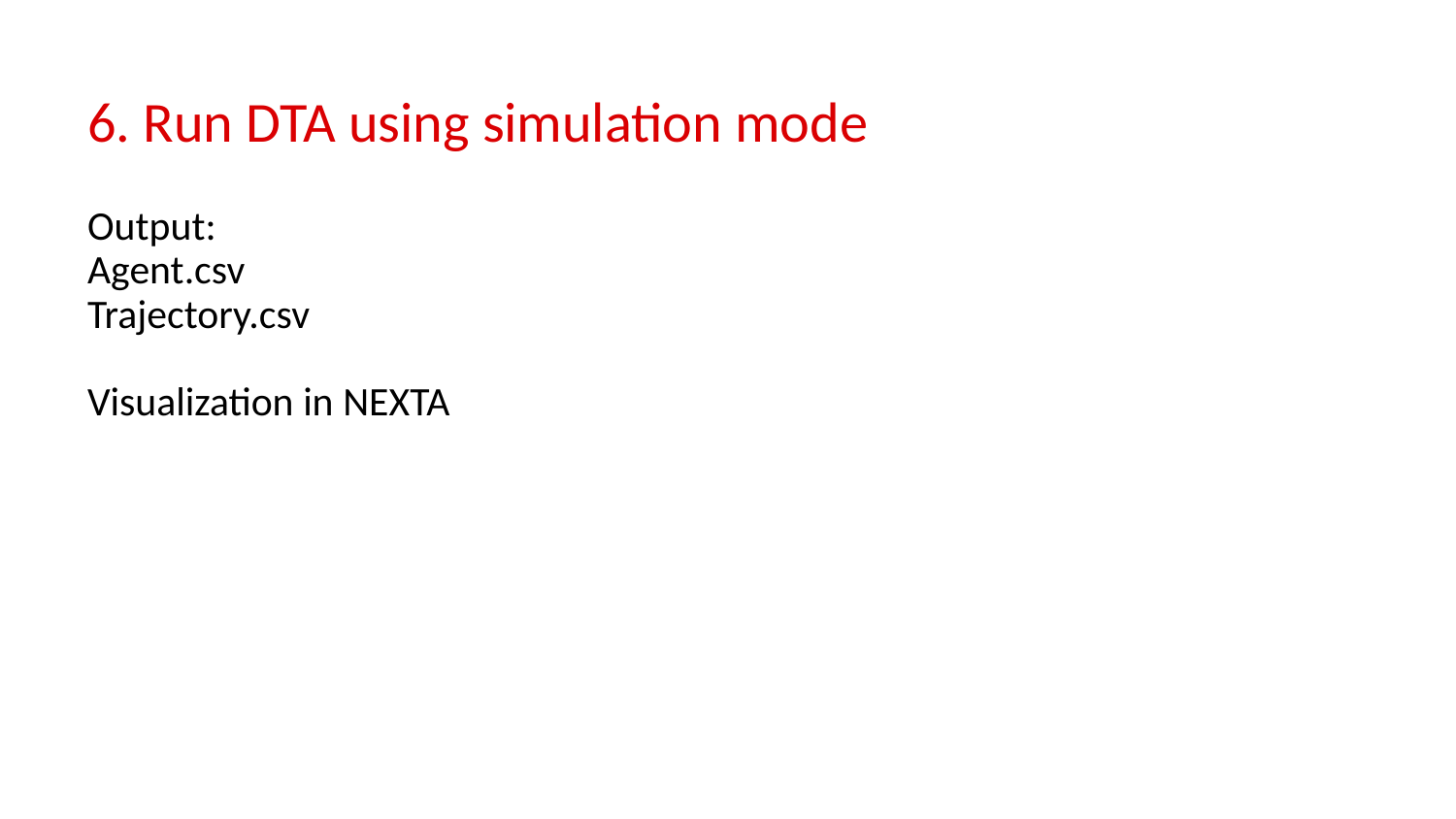

# 6. Run DTA using simulation mode
Output:
Agent.csv
Trajectory.csv

Visualization in NEXTA